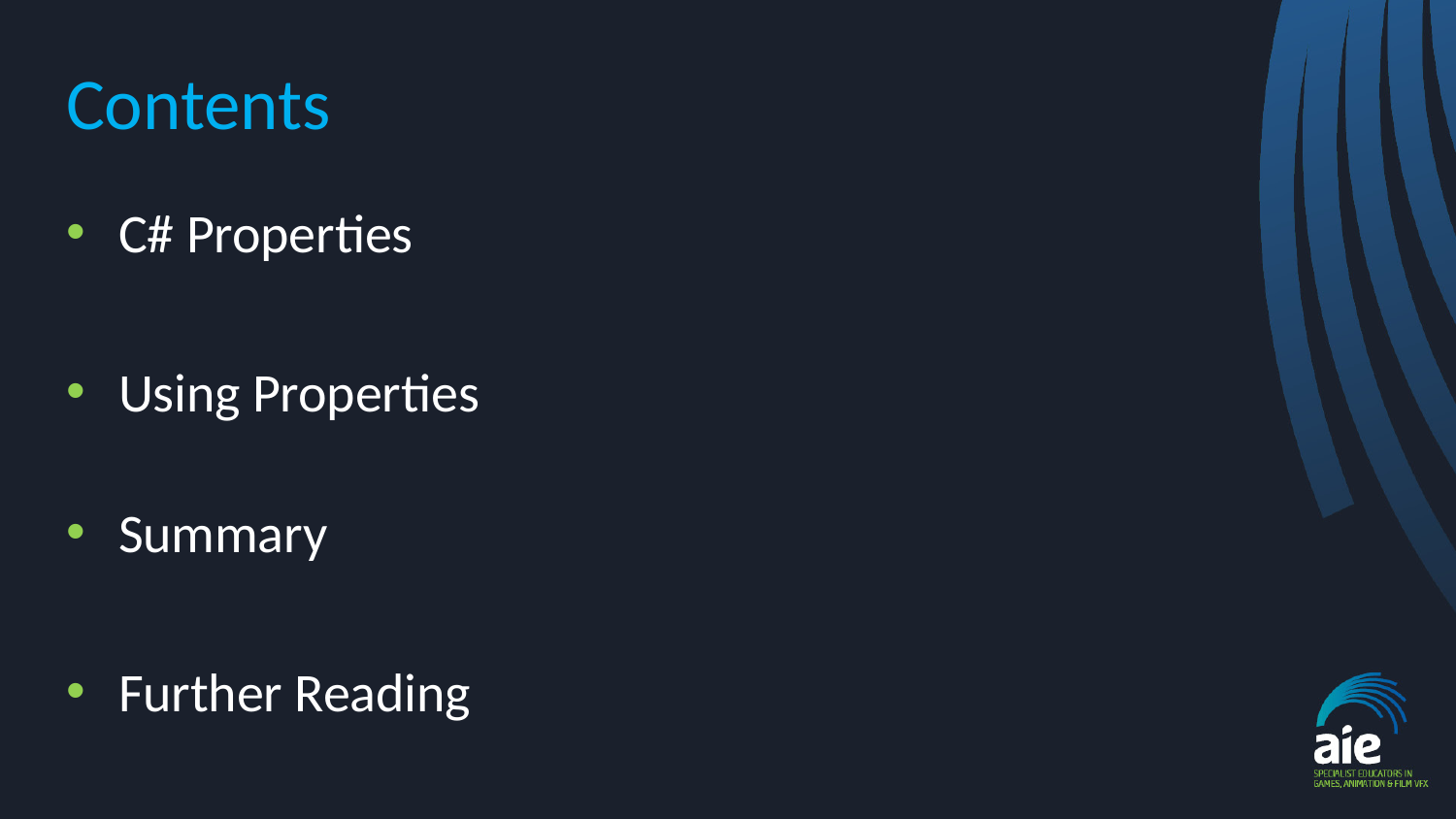

# Contents
C# Properties

Using Properties

Summary

Further Reading